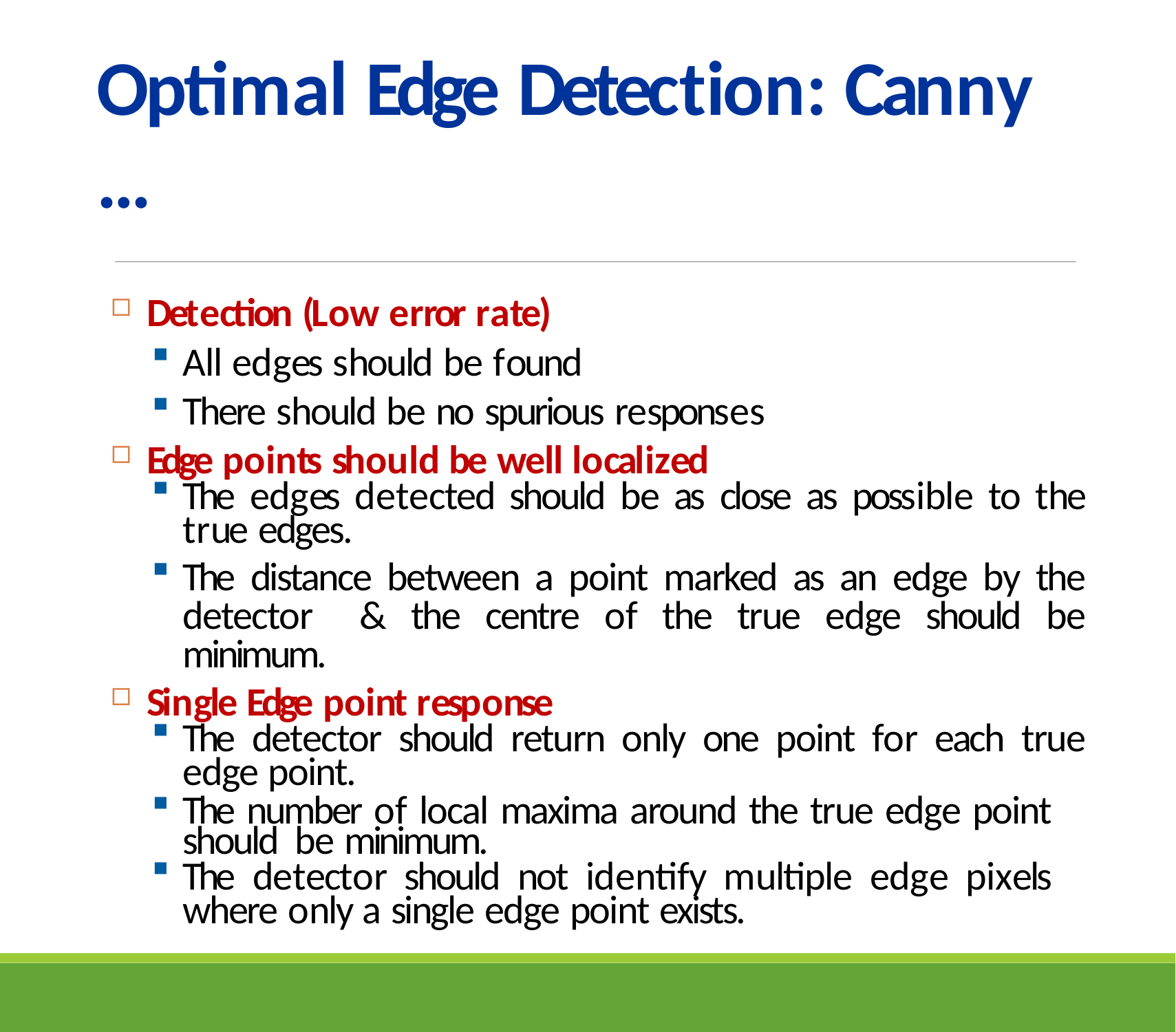

# Optimal Edge Detection: Canny …
Detection (Low error rate)
All edges should be found
There should be no spurious responses
Edge points should be well localized
The edges detected should be as close as possible to the true edges.
The distance between a point marked as an edge by the detector  & the centre of the true edge should be minimum.
Single Edge point response
The detector should return only one point for each true edge point.
The number of local maxima around the true edge point should  be minimum.
The detector should not identify multiple edge pixels where only a single edge point exists.